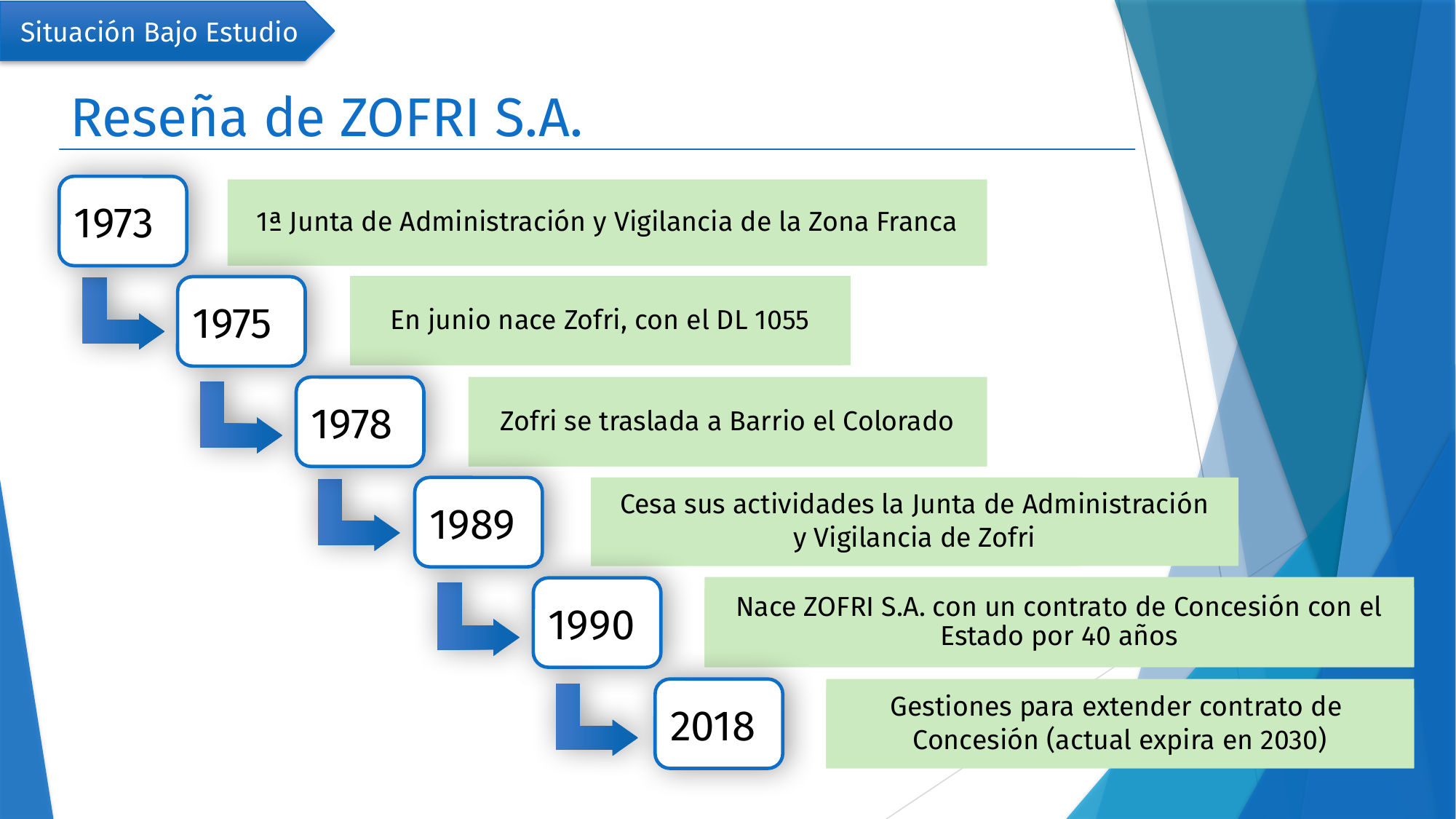

Situación Bajo Estudio
# Reseña de ZOFRI S.A.
1973

1ª Junta de Administración y Vigilancia de la Zona Franca

En junio nace Zofri, con el DL 1055

1975

Zofri se traslada a Barrio el Colorado
1978

1989

Cesa sus actividades la Junta de Administración
y Vigilancia de Zofri
Nace ZOFRI S.A. con un contrato de Concesión con el Estado por 40 años

1990

2018
Gestiones para extender contrato de
Concesión (actual expira en 2030)